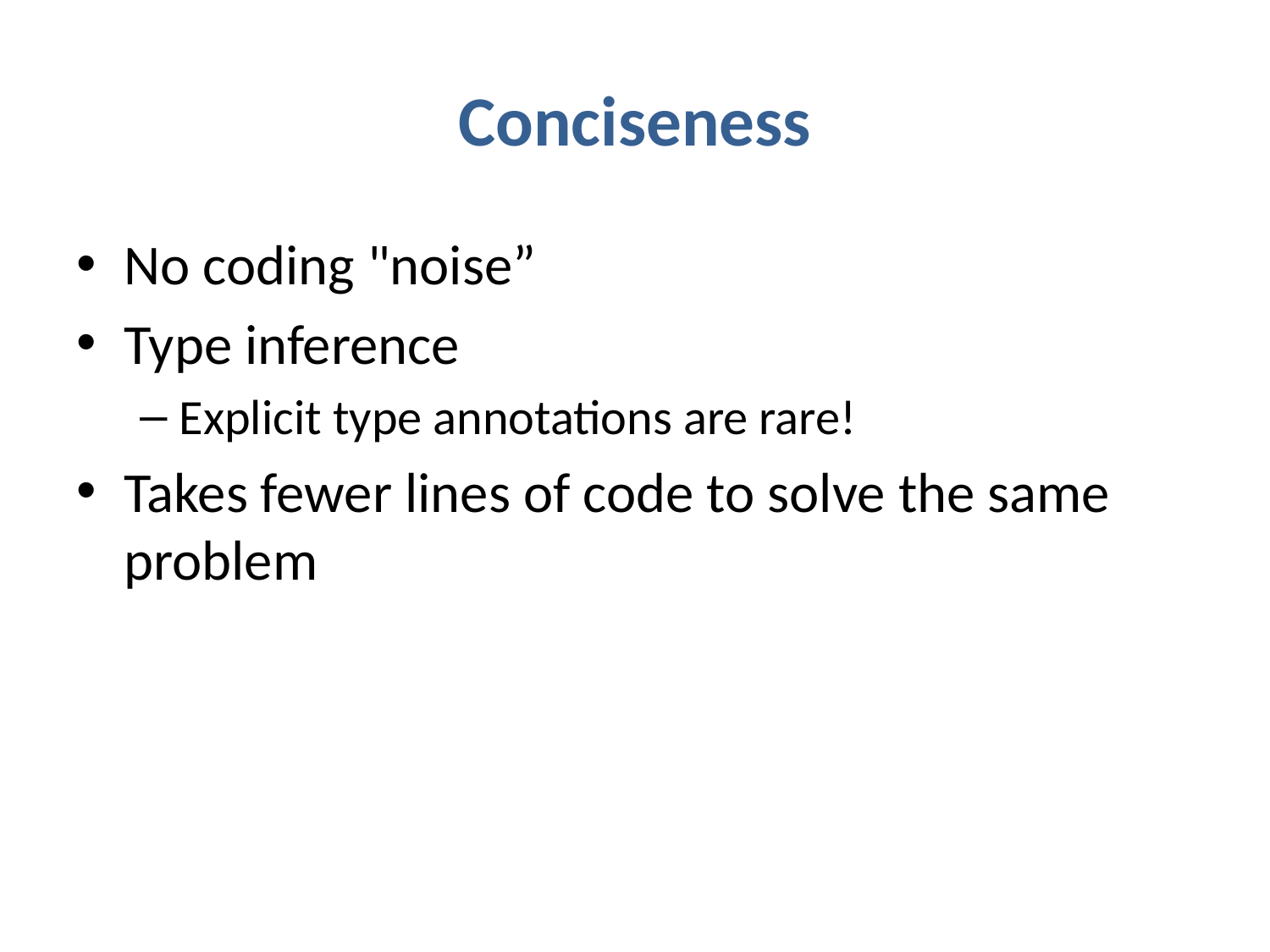

# Conciseness
No coding "noise”
Type inference
Explicit type annotations are rare!
Takes fewer lines of code to solve the same problem